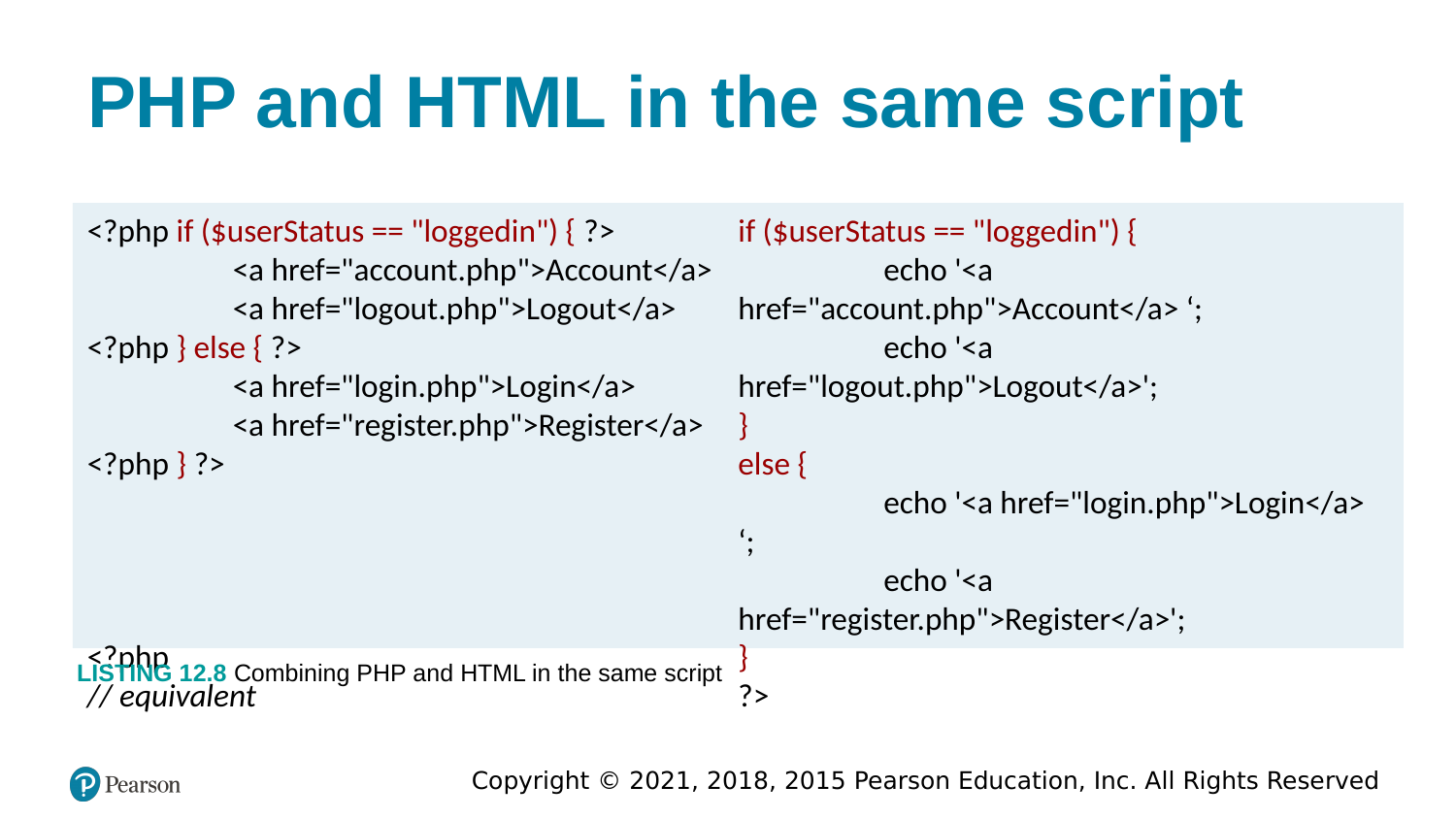

# PHP and HTML in the same script
<?php if ($userStatus == "loggedin") { ?>
	<a href="account.php">Account</a>
	<a href="logout.php">Logout</a>
<?php } else { ?>
	<a href="login.php">Login</a>
	<a href="register.php">Register</a>
<?php } ?>

<?php
// equivalent
if ($userStatus == "loggedin") {
	echo '<a href="account.php">Account</a> ‘;
	echo '<a href="logout.php">Logout</a>';
}
else {
	echo '<a href="login.php">Login</a> ‘;
	echo '<a href="register.php">Register</a>';
}
?>
LISTING 12.8 Combining PHP and HTML in the same script